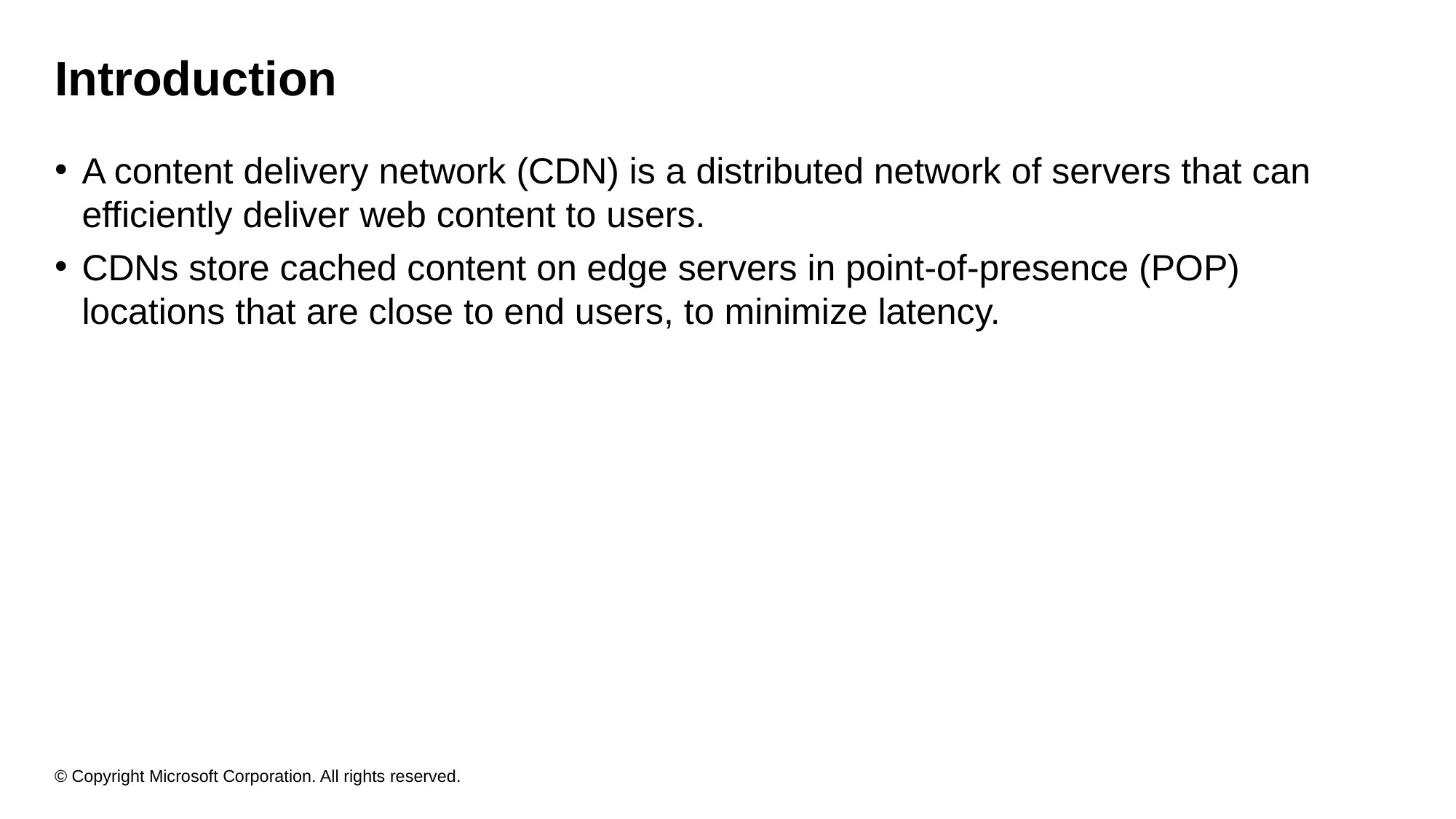

# Introduction
A content delivery network (CDN) is a distributed network of servers that can efficiently deliver web content to users.
CDNs store cached content on edge servers in point-of-presence (POP) locations that are close to end users, to minimize latency.